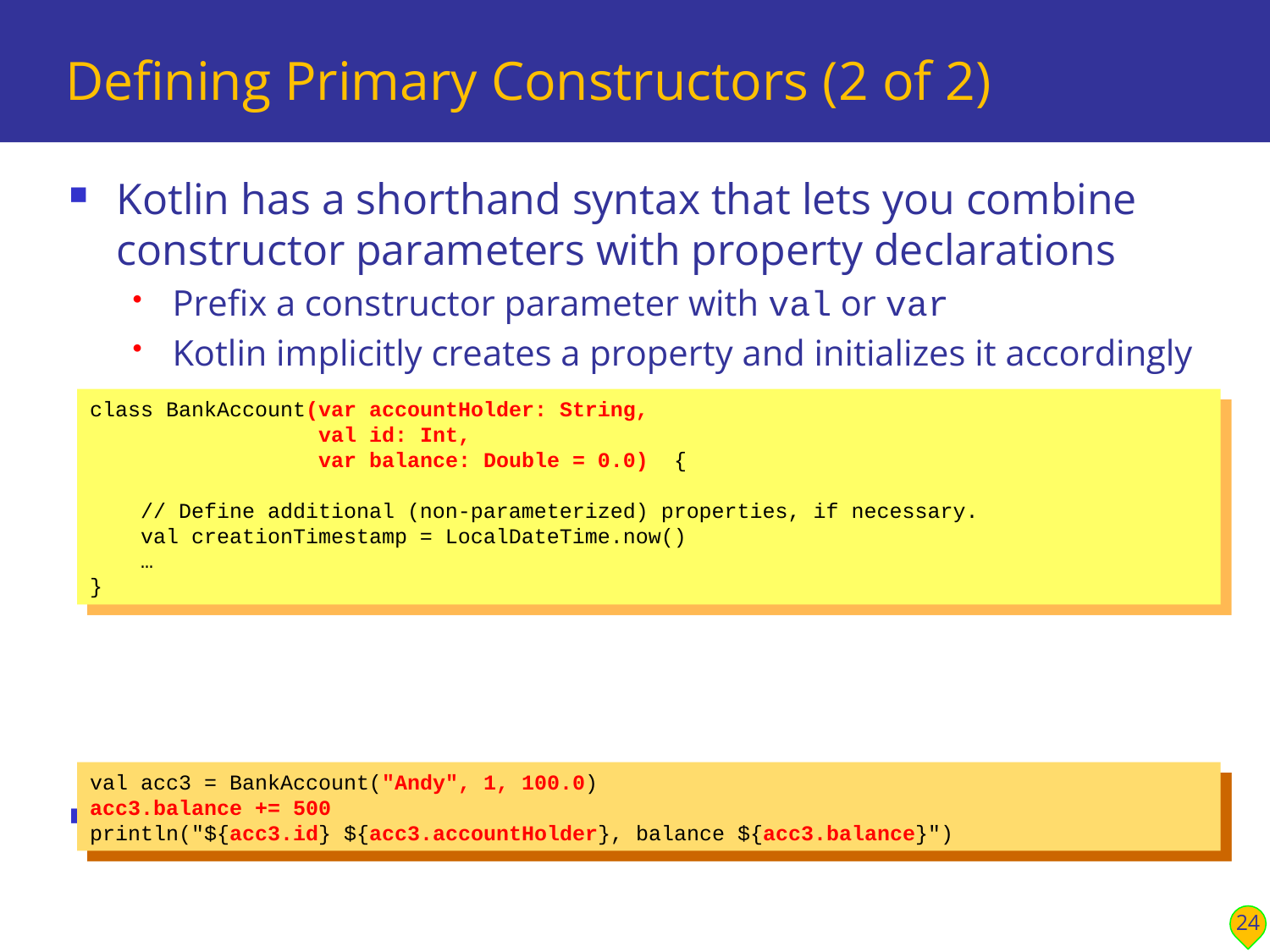

# Defining Primary Constructors (2 of 2)
Kotlin has a shorthand syntax that lets you combine constructor parameters with property declarations
Prefix a constructor parameter with val or var
Kotlin implicitly creates a property and initializes it accordingly

Client code can access the properties as normal
class BankAccount(var accountHolder: String,
                  val id: Int,
                  var balance: Double = 0.0)  {

    // Define additional (non-parameterized) properties, if necessary.
    val creationTimestamp = LocalDateTime.now()
    …
}
val acc3 = BankAccount("Andy", 1, 100.0)
acc3.balance += 500
println("${acc3.id} ${acc3.accountHolder}, balance ${acc3.balance}")
24